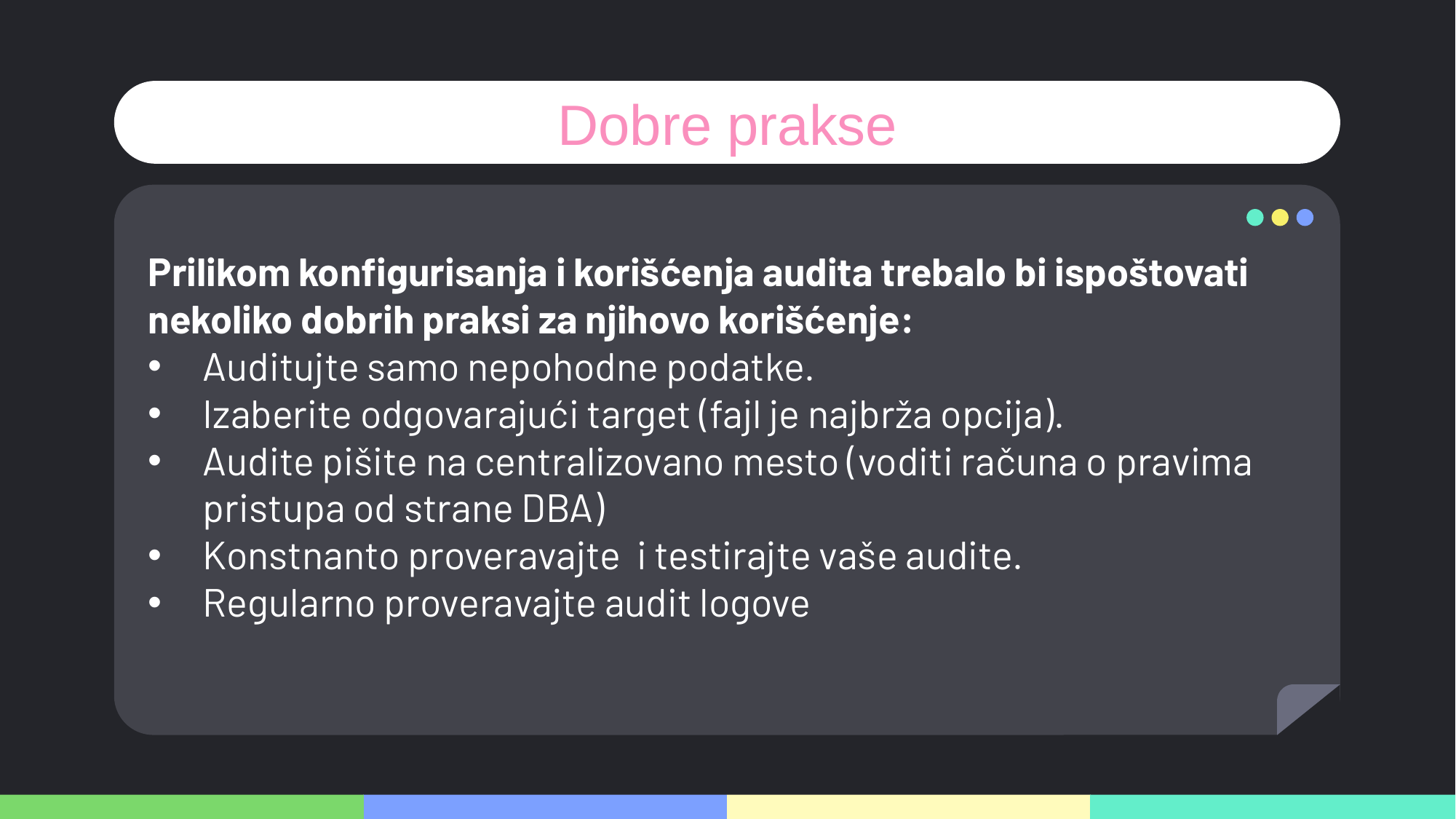

# Dobre prakse
Prilikom konfigurisanja i korišćenja audita trebalo bi ispoštovati nekoliko dobrih praksi za njihovo korišćenje:
Auditujte samo nepohodne podatke.
Izaberite odgovarajući target (fajl je najbrža opcija).
Audite pišite na centralizovano mesto (voditi računa o pravima pristupa od strane DBA)
Konstnanto proveravajte  i testirajte vaše audite.
Regularno proveravajte audit logove